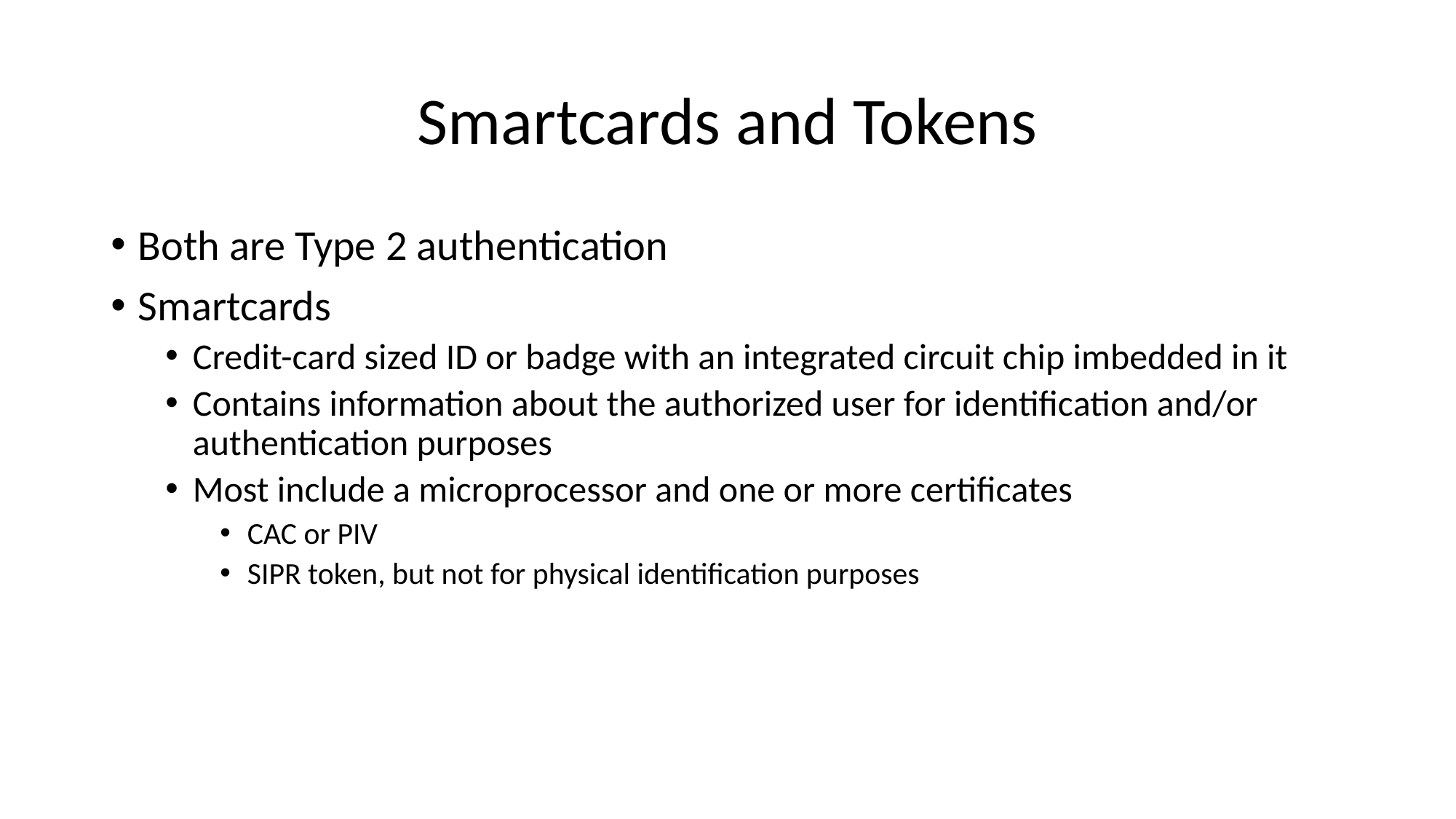

# Smartcards and Tokens
Both are Type 2 authentication
Smartcards
Credit-card sized ID or badge with an integrated circuit chip imbedded in it
Contains information about the authorized user for identification and/or authentication purposes
Most include a microprocessor and one or more certificates
CAC or PIV
SIPR token, but not for physical identification purposes